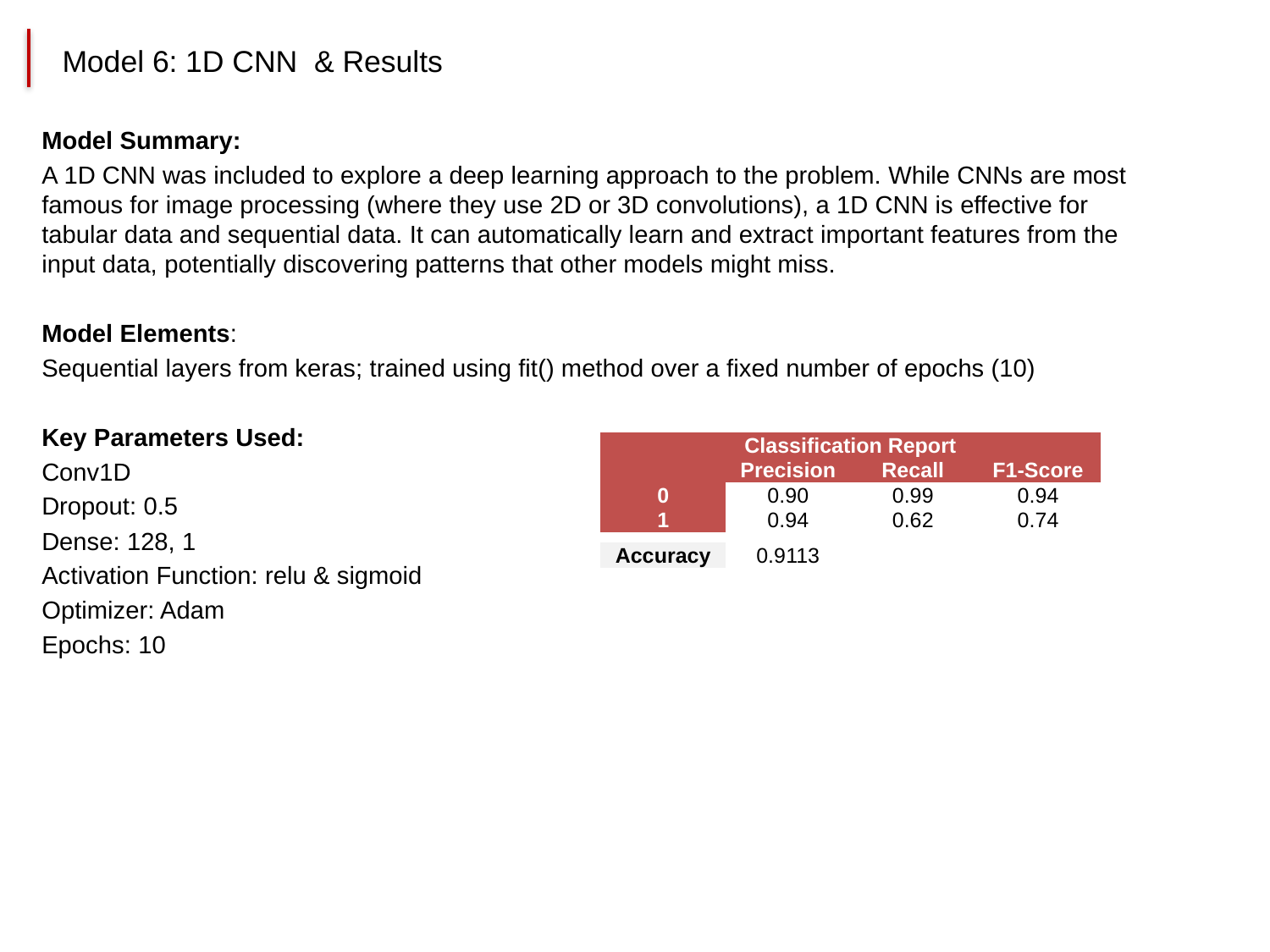

# Model 6: 1D CNN  & Results
Model Summary:
A 1D CNN was included to explore a deep learning approach to the problem. While CNNs are most famous for image processing (where they use 2D or 3D convolutions), a 1D CNN is effective for tabular data and sequential data. It can automatically learn and extract important features from the input data, potentially discovering patterns that other models might miss.

Model Elements:
Sequential layers from keras; trained using fit() method over a fixed number of epochs (10)

Key Parameters Used:
Conv1D
Dropout: 0.5
Dense: 128, 1
Activation Function: relu & sigmoid
Optimizer: Adam
Epochs: 10

| Classification Report |  |  |  |
| --- | --- | --- | --- |
|  | Precision | Recall | F1-Score |
| 0 | 0.90 | 0.99 | 0.94 |
| 1 | 0.94 | 0.62 | 0.74 |
|  |  |  |  |
| Accuracy | 0.9113 |  |  |